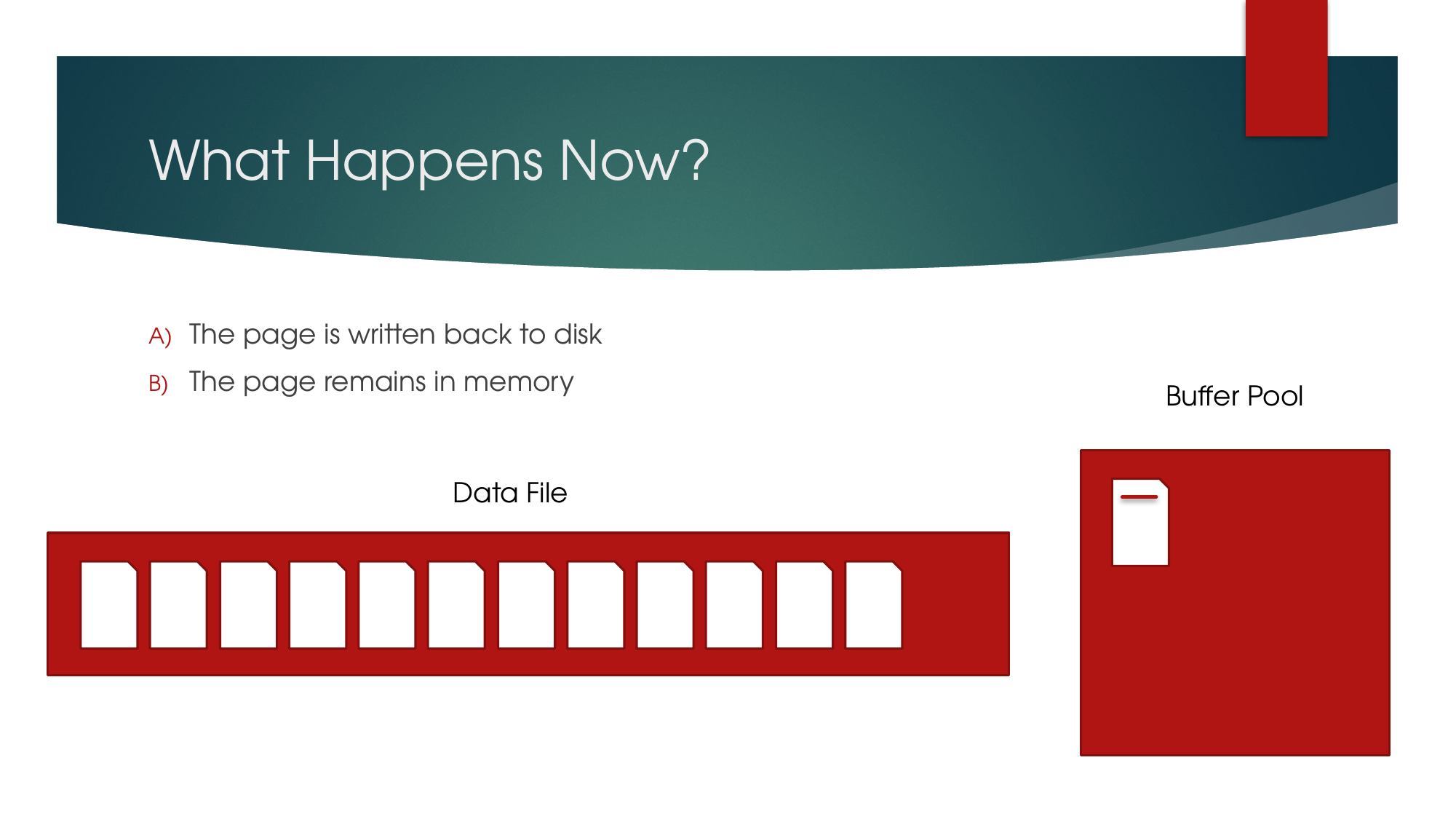

# What Happens Now?
The page is written back to disk
The page remains in memory
Buffer Pool

Data File